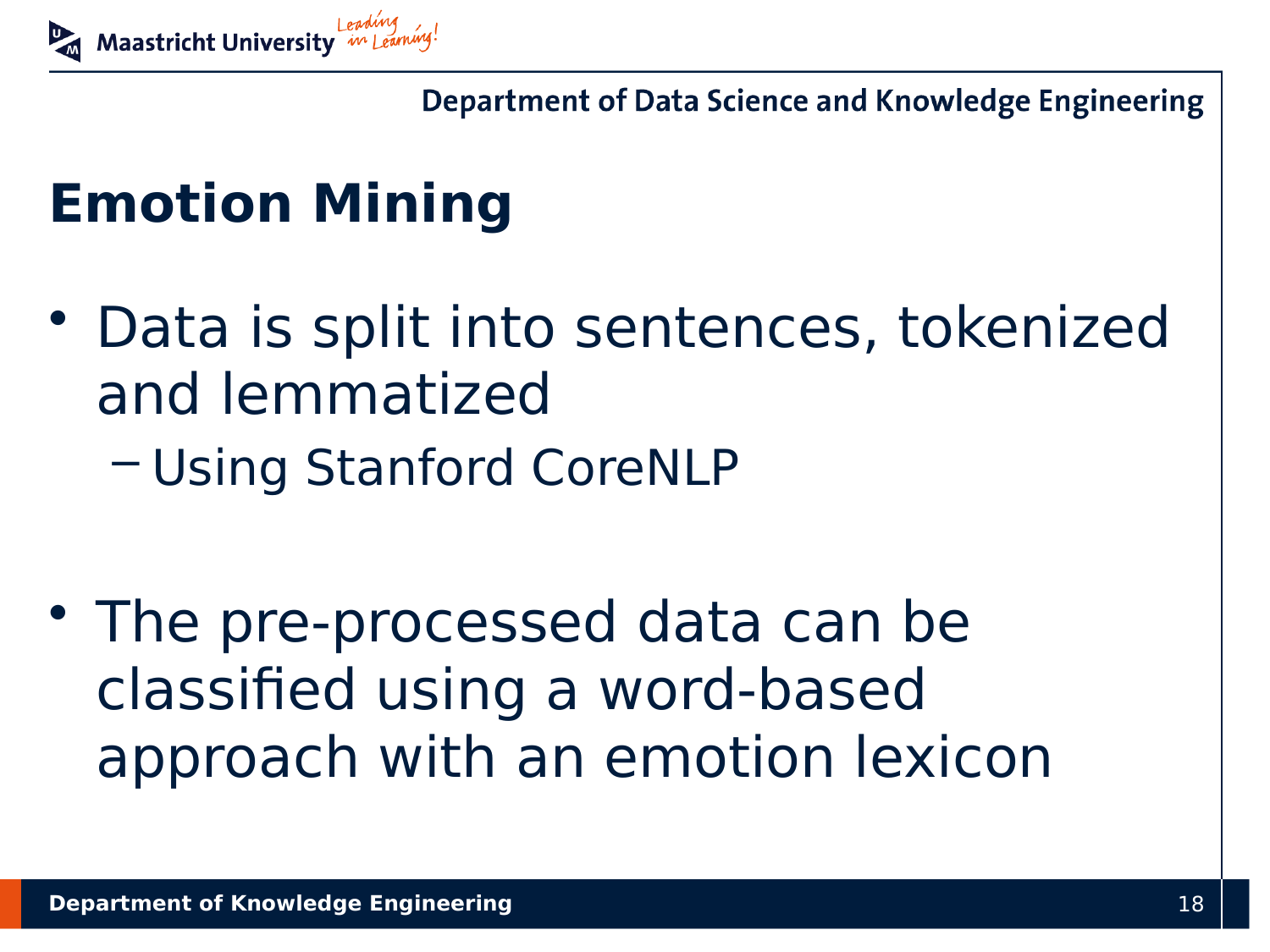

# Emotion Mining
Data is split into sentences, tokenized and lemmatized
Using Stanford CoreNLP

The pre-processed data can be classified using a word-based approach with an emotion lexicon